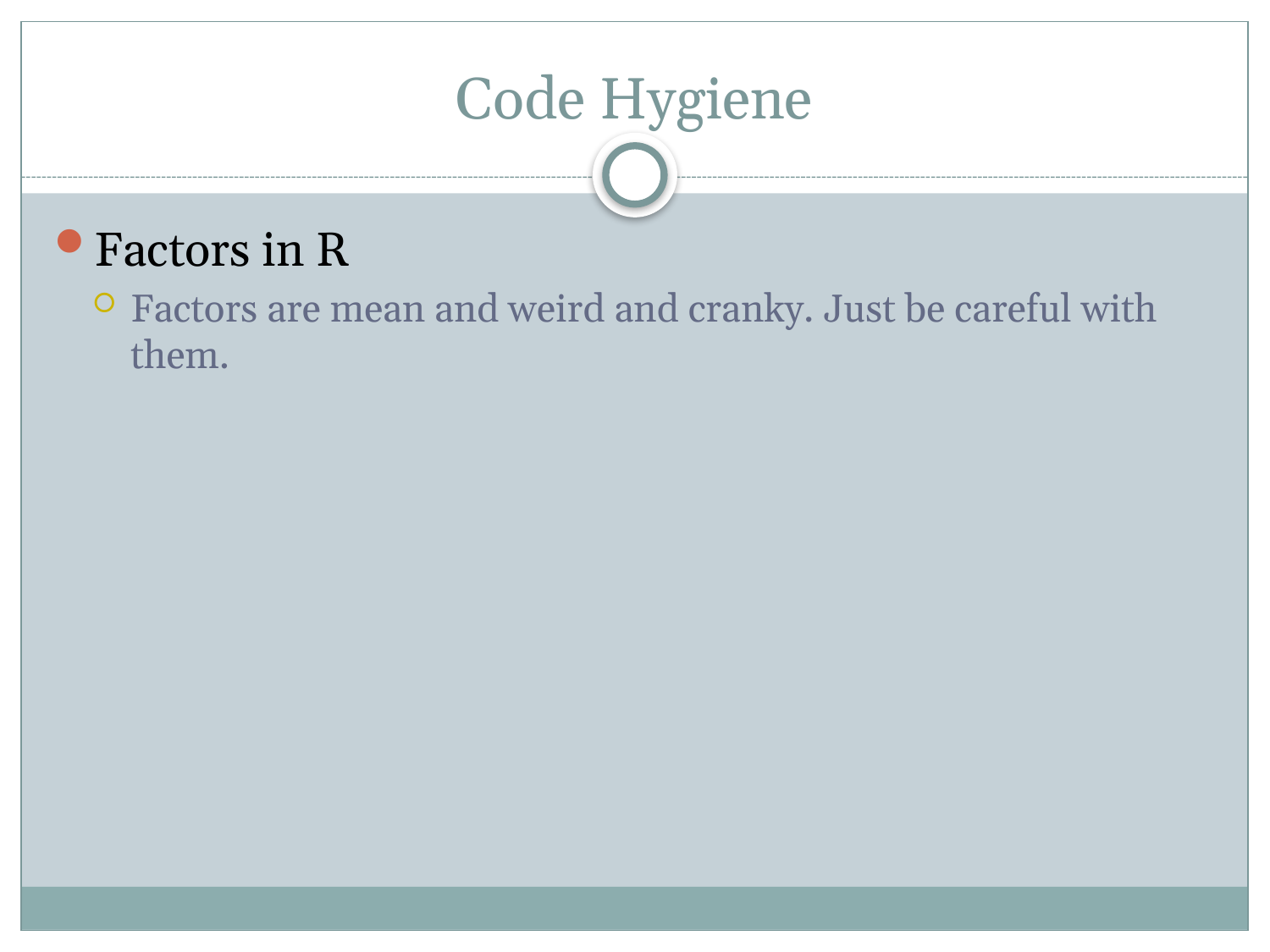

# Code Hygiene
Factors in R
Factors are mean and weird and cranky. Just be careful with them.